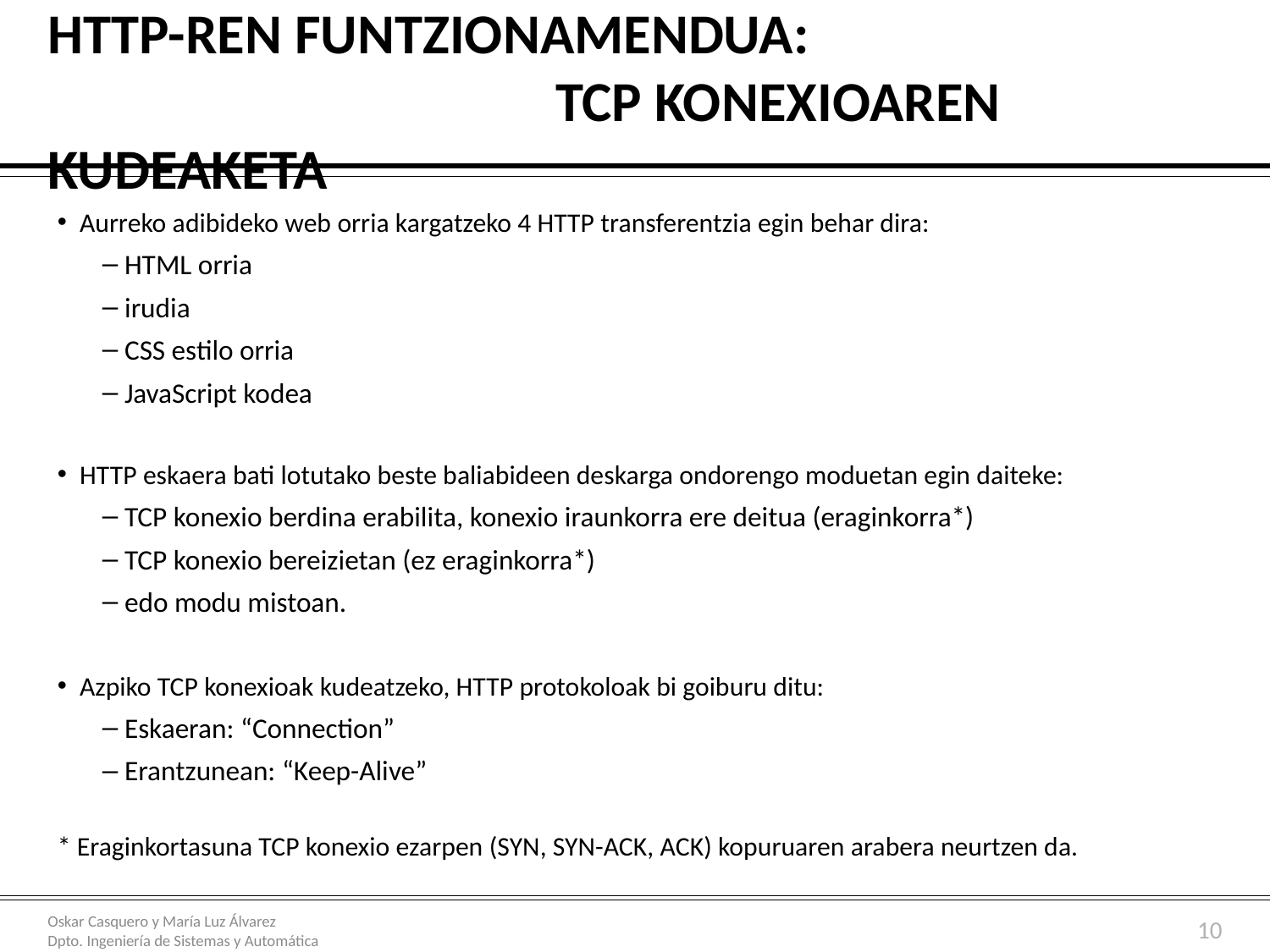

# HTTP-ren funtzionamendua: TCP konexioaren kudeaketa

Aurreko adibideko web orria kargatzeko 4 HTTP transferentzia egin behar dira:
HTML orria
irudia
CSS estilo orria
JavaScript kodea

HTTP eskaera bati lotutako beste baliabideen deskarga ondorengo moduetan egin daiteke:
TCP konexio berdina erabilita, konexio iraunkorra ere deitua (eraginkorra*)
TCP konexio bereizietan (ez eraginkorra*)
edo modu mistoan.

Azpiko TCP konexioak kudeatzeko, HTTP protokoloak bi goiburu ditu:
Eskaeran: “Connection”
Erantzunean: “Keep-Alive”

* Eraginkortasuna TCP konexio ezarpen (SYN, SYN-ACK, ACK) kopuruaren arabera neurtzen da.
10